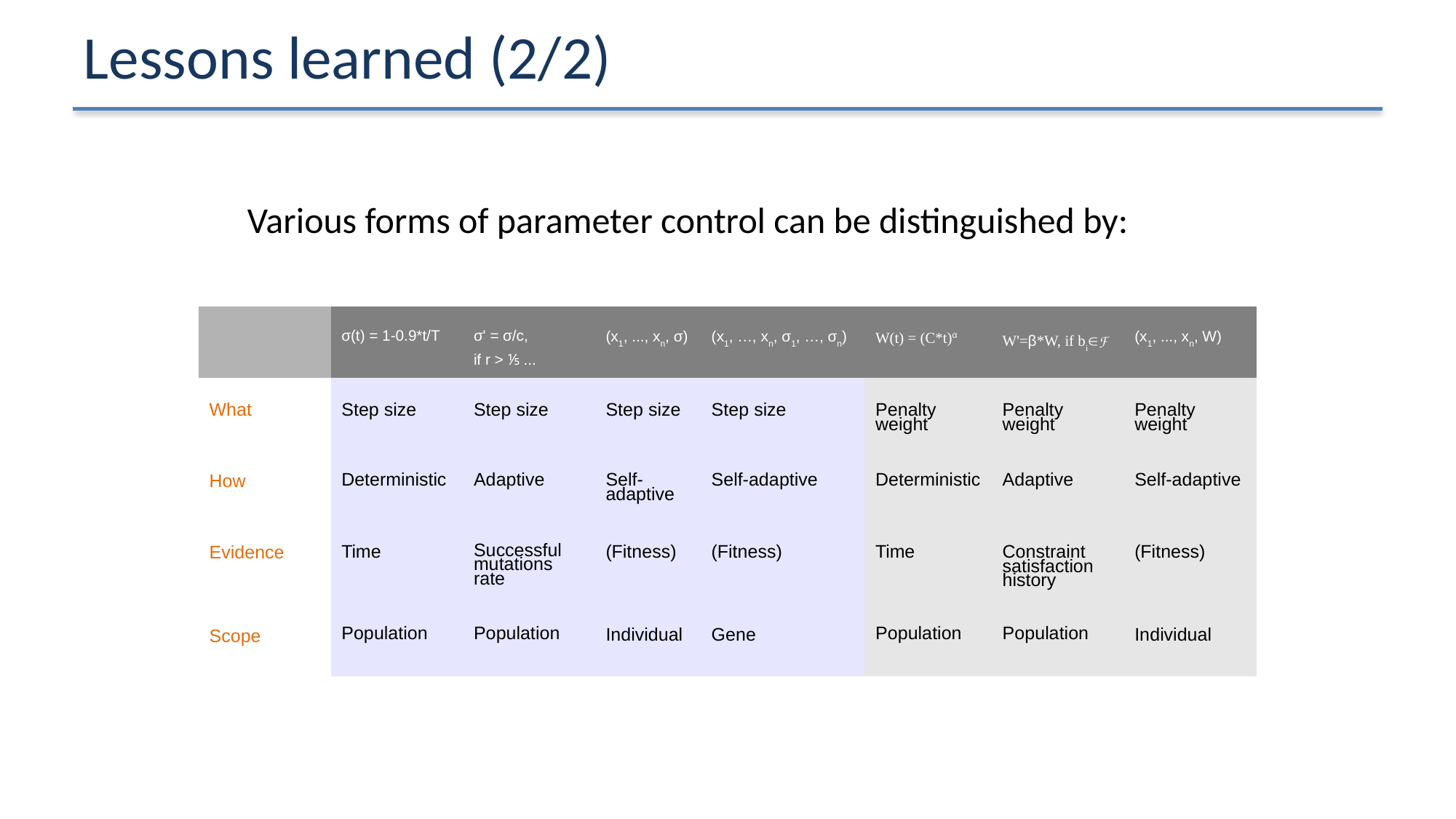

# Lessons learned (2/2)
Various forms of parameter control can be distinguished by:
|  | σ(t) = 1-0.9\*t/T | σ' = σ/c, if r > ⅕ ... | (x1, ..., xn, σ) | (x1, …, xn, σ1, …, σn) | W(t) = (C\*t)α | W'=β\*W, if bi∈F | (x1, ..., xn, W) |
| --- | --- | --- | --- | --- | --- | --- | --- |
| What | Step size | Step size | Step size | Step size | Penalty weight | Penalty weight | Penalty weight |
| How | Deterministic | Adaptive | Self-adaptive | Self-adaptive | Deterministic | Adaptive | Self-adaptive |
| Evidence | Time | Successful mutations rate | (Fitness) | (Fitness) | Time | Constraint satisfaction history | (Fitness) |
| Scope | Population | Population | Individual | Gene | Population | Population | Individual |